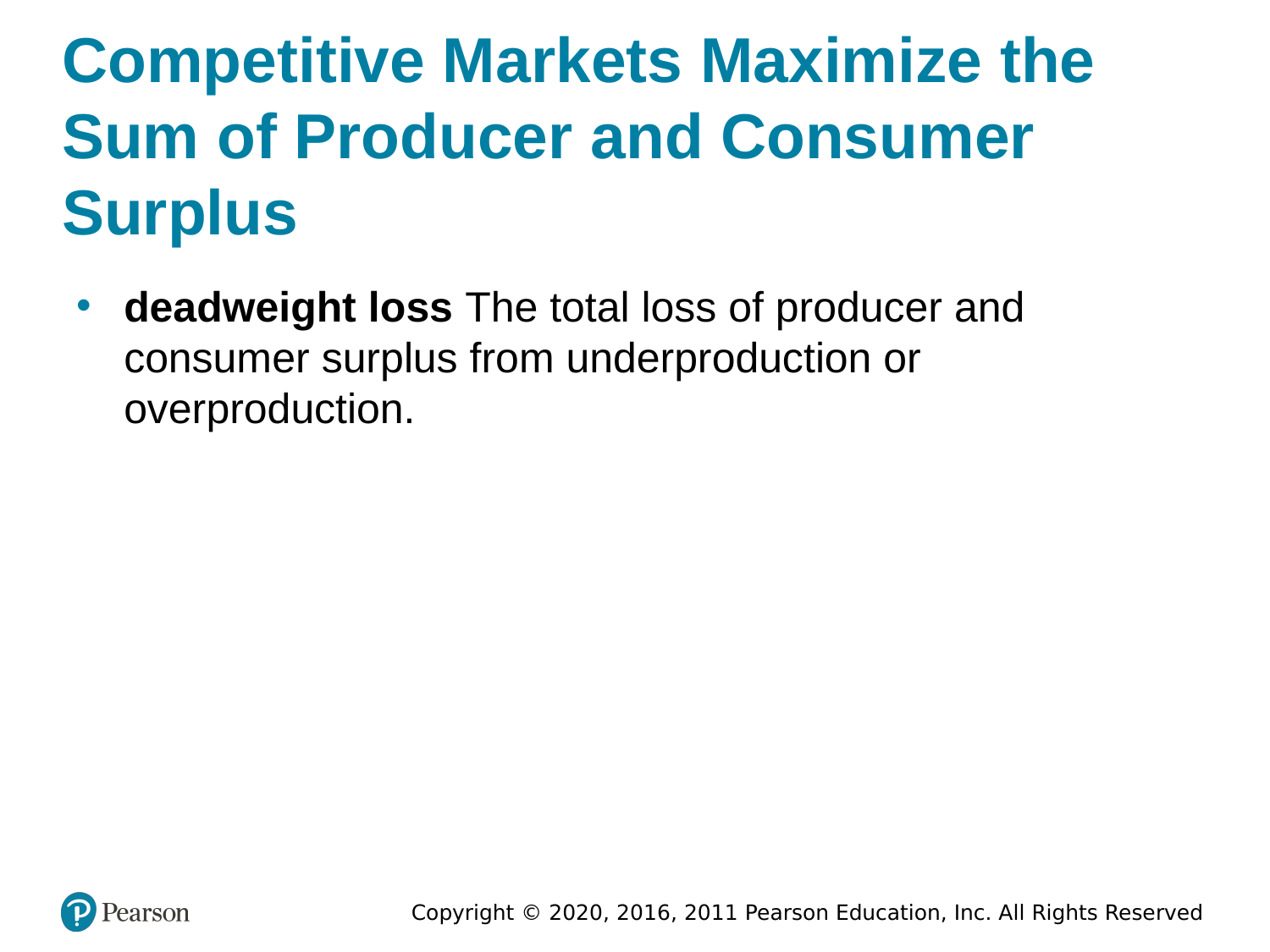

# Competitive Markets Maximize the Sum of Producer and Consumer Surplus
deadweight loss The total loss of producer and consumer surplus from underproduction or overproduction.